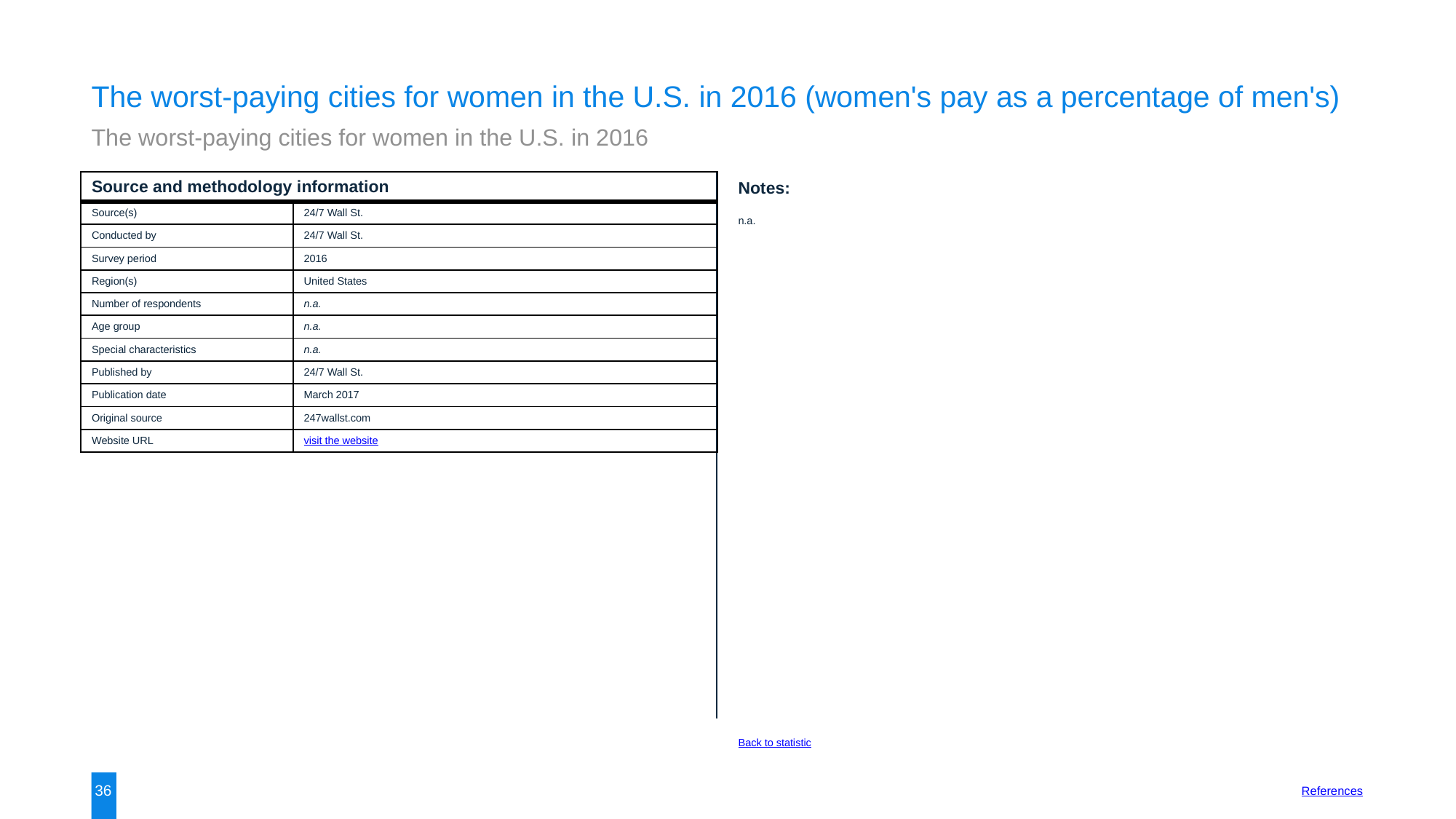

The worst-paying cities for women in the U.S. in 2016 (women's pay as a percentage of men's)
The worst-paying cities for women in the U.S. in 2016
| Source and methodology information |  |
| --- | --- |
| Source(s) | 24/7 Wall St. |
| Conducted by | 24/7 Wall St. |
| Survey period | 2016 |
| Region(s) | United States |
| Number of respondents | n.a. |
| Age group | n.a. |
| Special characteristics | n.a. |
| Published by | 24/7 Wall St. |
| Publication date | March 2017 |
| Original source | 247wallst.com |
| Website URL | visit the website |

Notes:

n.a.
Back to statistic

36
References